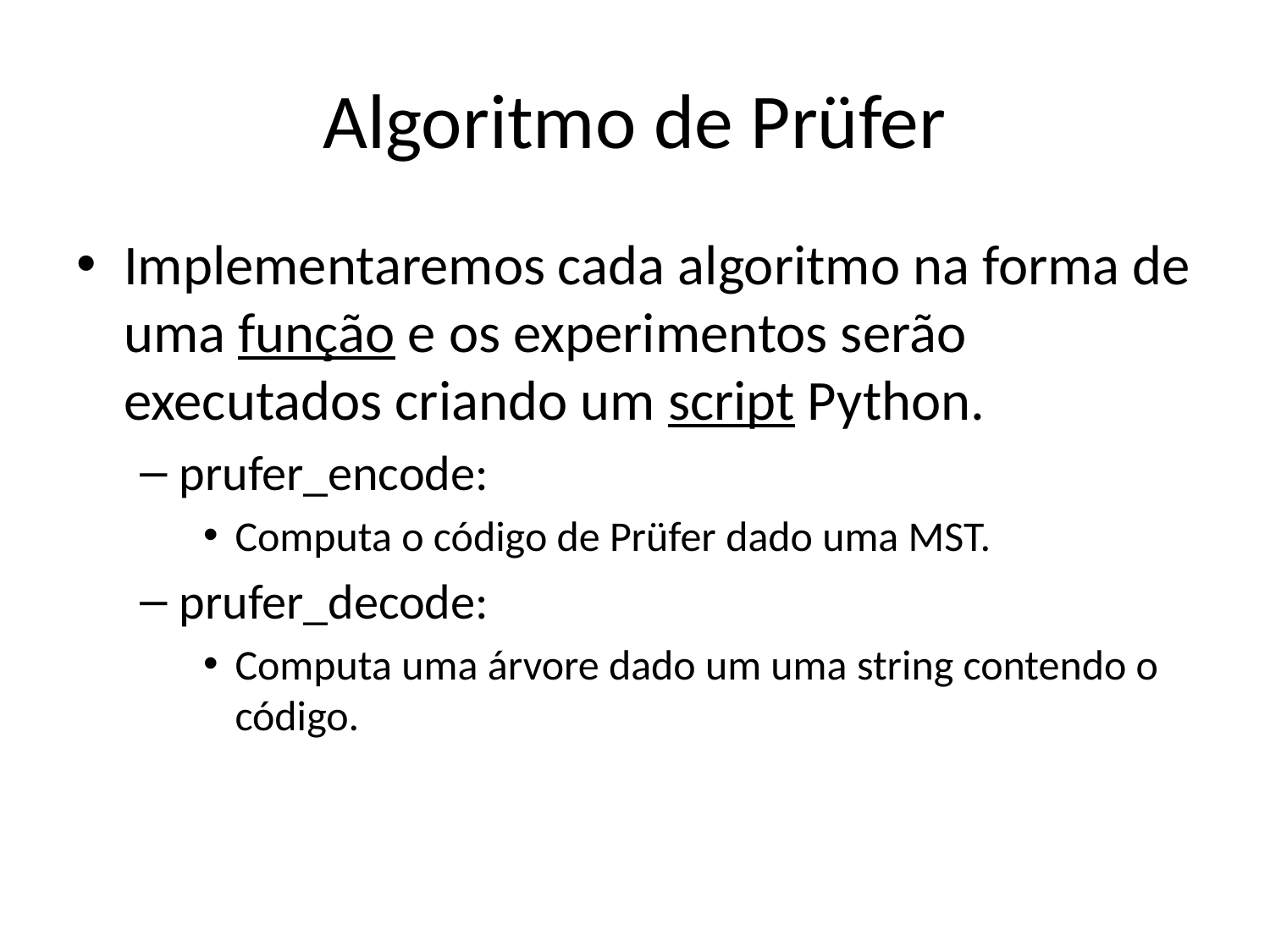

# Algoritmo de Prüfer
Implementaremos cada algoritmo na forma de uma função e os experimentos serão executados criando um script Python.
prufer_encode:
Computa o código de Prüfer dado uma MST.
prufer_decode:
Computa uma árvore dado um uma string contendo o código.